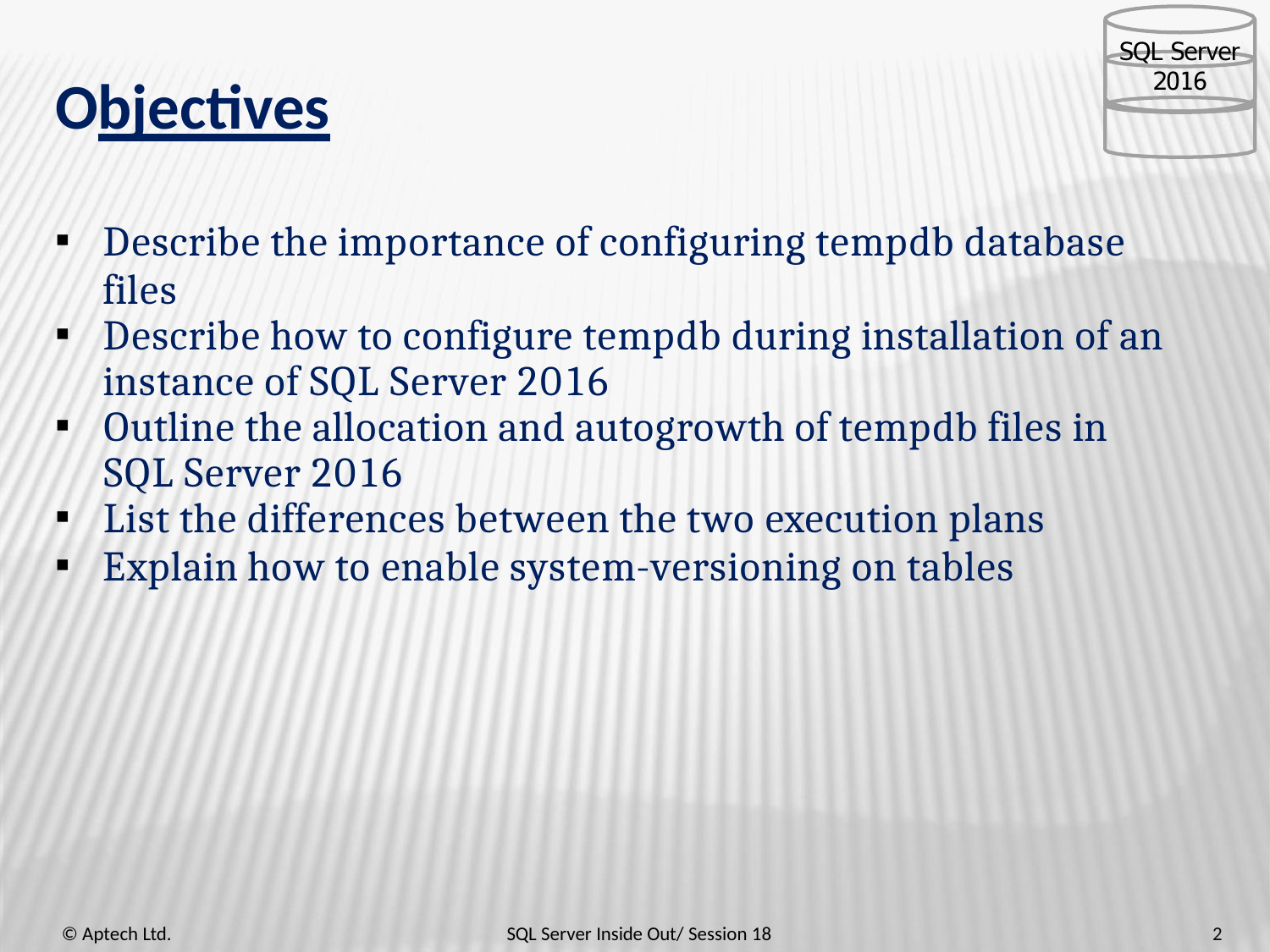

SQL Server

2016
# Objectives

Describe the importance of configuring tempdb database files
Describe how to configure tempdb during installation of an instance of SQL Server 2016
Outline the allocation and autogrowth of tempdb files in SQL Server 2016
List the differences between the two execution plans
Explain how to enable system-versioning on tables
© Aptech Ltd.
SQL Server Inside Out/ Session 18
2